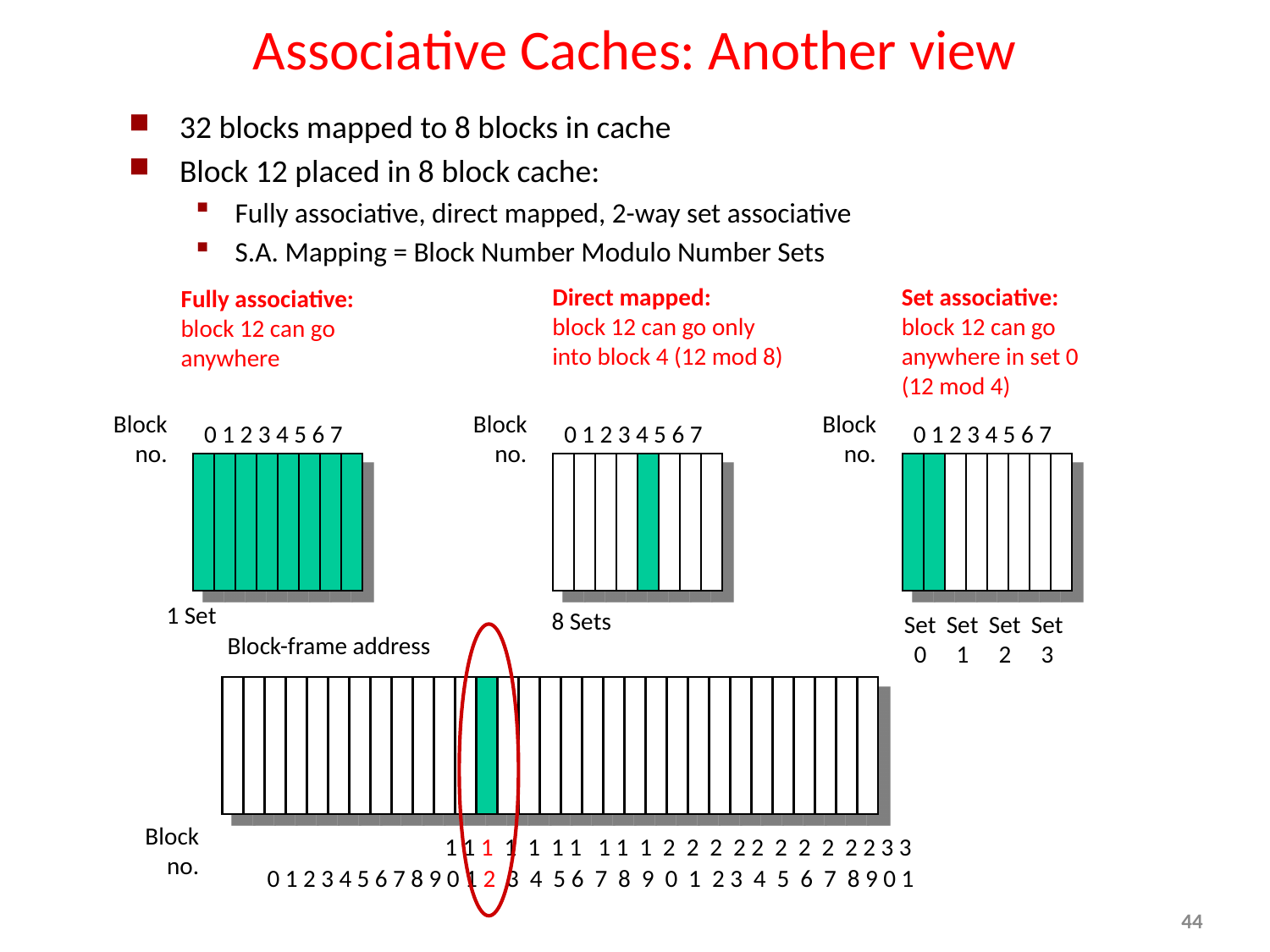

# Associative Caches: Another view
32 blocks mapped to 8 blocks in cache
Block 12 placed in 8 block cache:
Fully associative, direct mapped, 2-way set associative
S.A. Mapping = Block Number Modulo Number Sets
Direct mapped:
block 12 can go only into block 4 (12 mod 8)
Block
no.
0 1 2 3 4 5 6 7

Set associative:
block 12 can go anywhere in set 0 (12 mod 4)
Block
no.
0 1 2 3 4 5 6 7

Set
0
Set
1
Set
2
Set
3
Fully associative:
block 12 can go anywhere
Block
no.
0 1 2 3 4 5 6 7

1 Set

8 Sets

Block-frame address

Block
no.
 1 1 1  1  1  1 1   1 1  1  2  2  2  2 2  2  2  2  2 2 3 3
     0 1 2 3 4 5 6 7 8 9 0 1 2  3  4  5 6  7  8  9  0  1  2 3  4  5  6  7  8 9 0 1